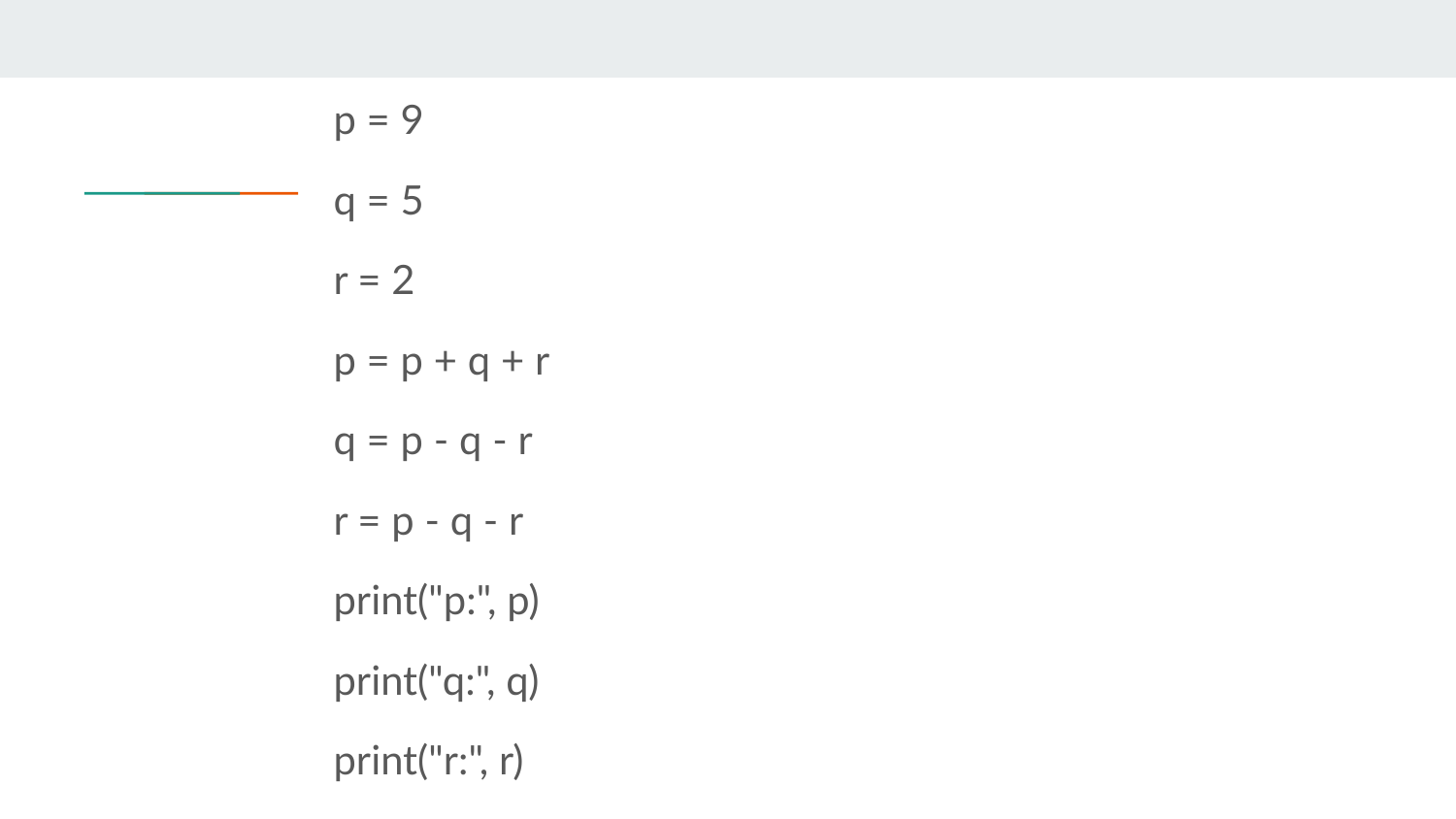

p = 9
q = 5
r = 2
p = p + q + r
q = p - q - r
r = p - q - r
print("p:", p)
print("q:", q)
print("r:", r)